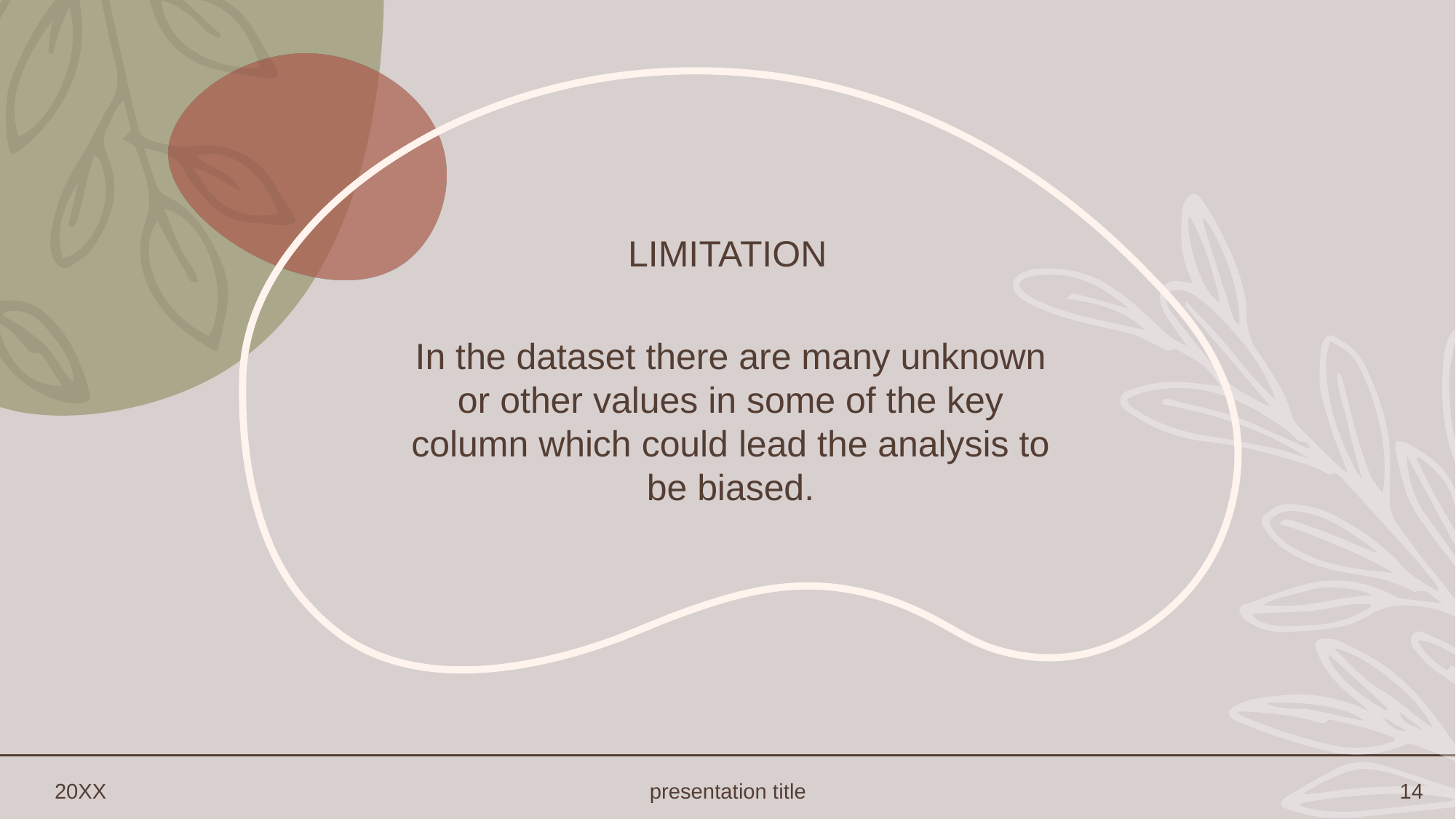

# LIMITATION
In the dataset there are many unknown or other values in some of the key column which could lead the analysis to be biased.
20XX
presentation title
14